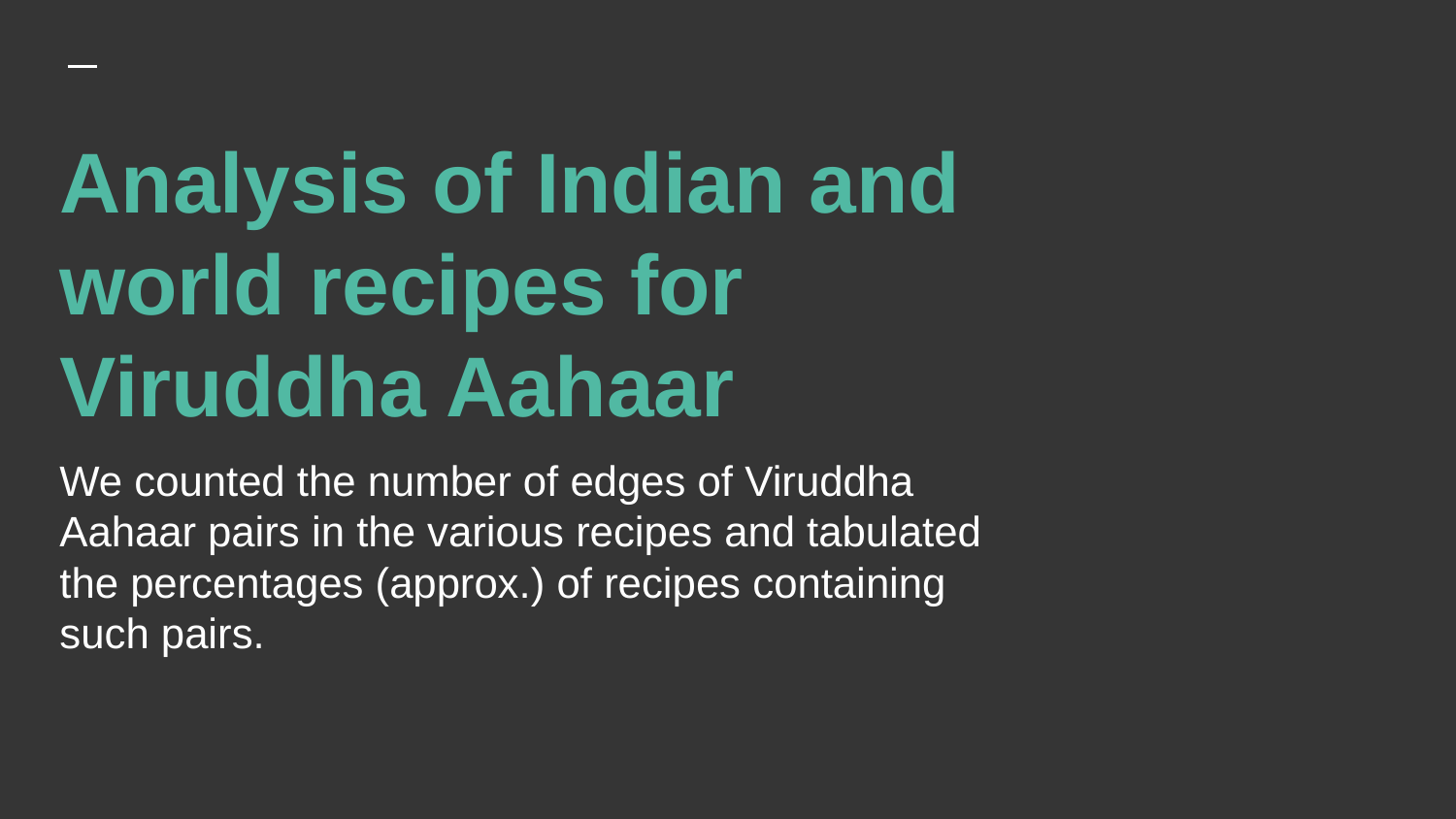

# Analysis of Indian and world recipes for Viruddha Aahaar
We counted the number of edges of Viruddha Aahaar pairs in the various recipes and tabulated the percentages (approx.) of recipes containing such pairs.